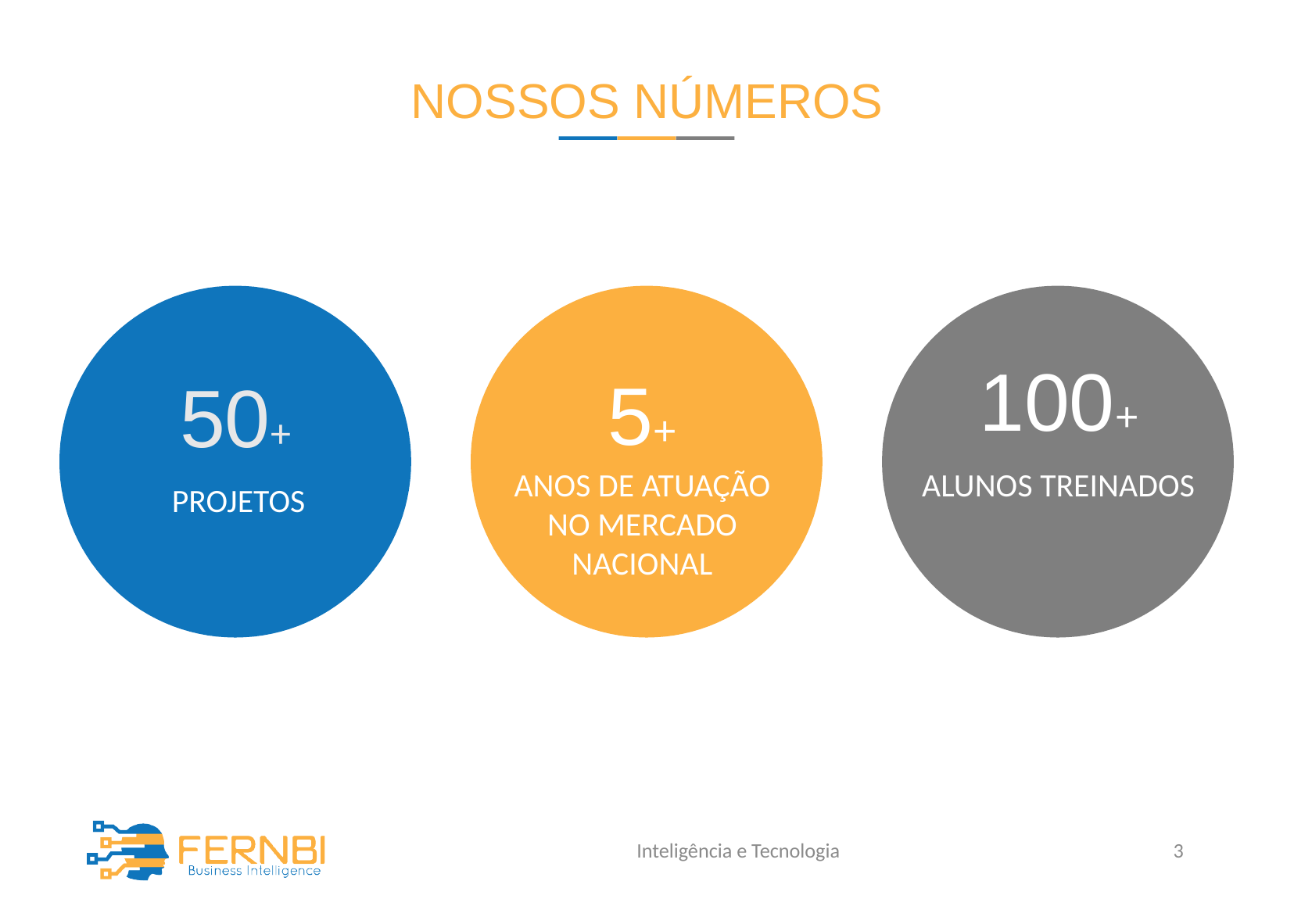

# Nossos números

100+
50+
5+
ANOS DE ATUAÇÃO NO MERCADO NACIONAL
ALUNOS TREINADOS
PROJETOS
Inteligência e Tecnologia
3